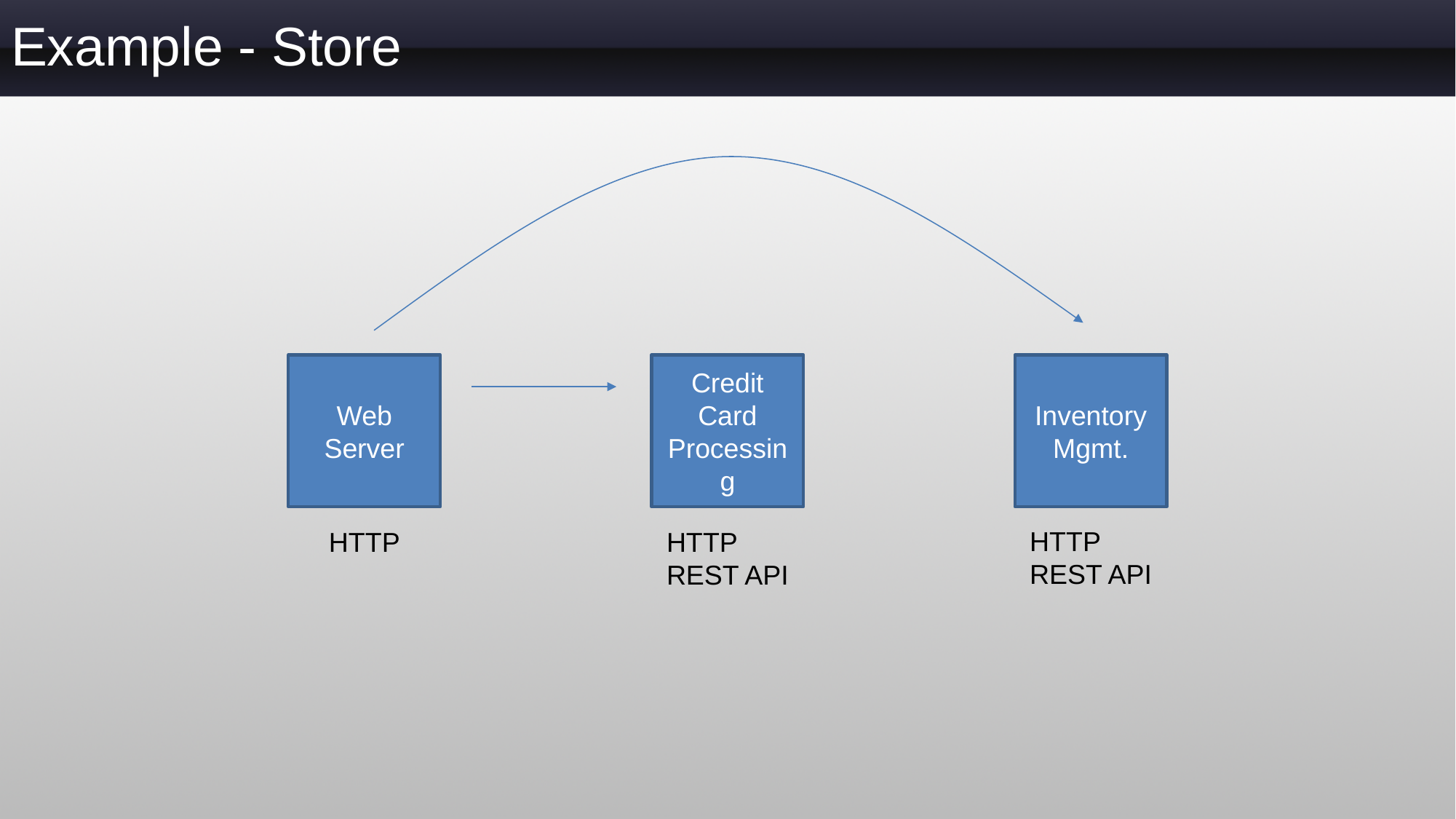

# Example - Store

Web Server
Credit Card Processing
Inventory Mgmt.
HTTP
REST API
HTTP
HTTP
REST API